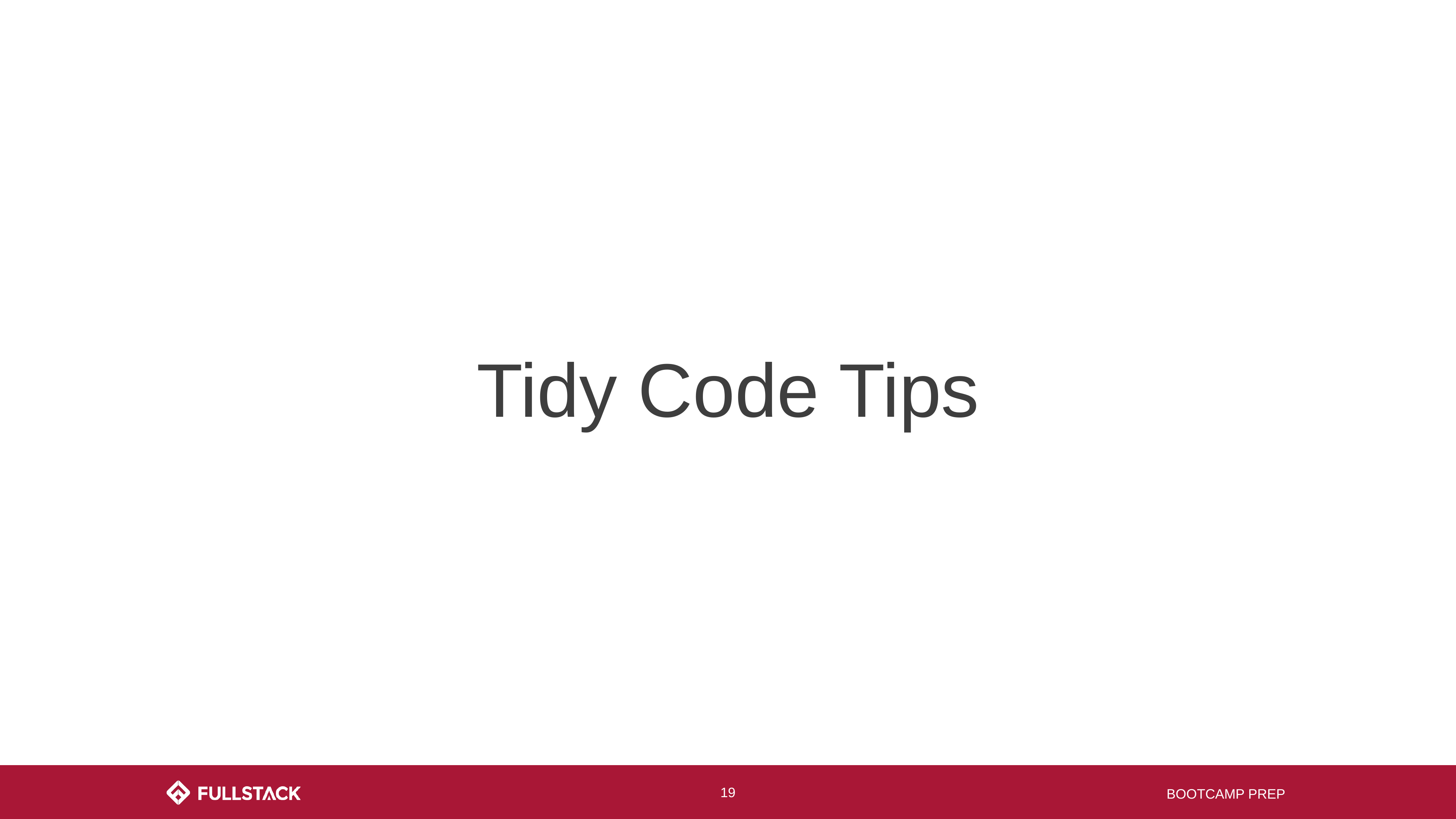

# Tidy Code Tips
19
BOOTCAMP PREP